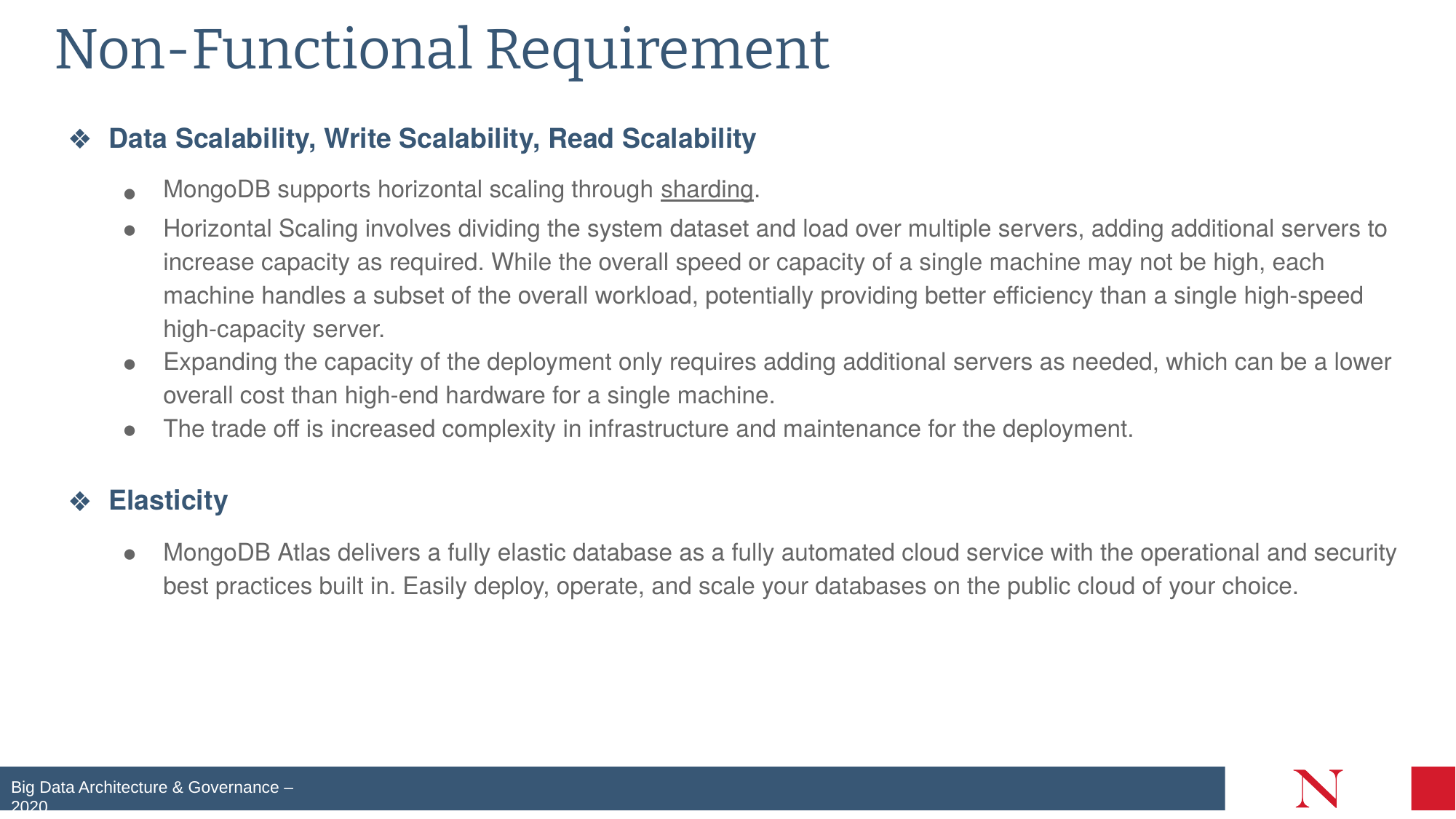

# Non-Functional Requirement
Data Scalability, Write Scalability, Read Scalability

MongoDB supports horizontal scaling through sharding.
Horizontal Scaling involves dividing the system dataset and load over multiple servers, adding additional servers to increase capacity as required. While the overall speed or capacity of a single machine may not be high, each machine handles a subset of the overall workload, potentially providing better efficiency than a single high-speed high-capacity server.
Expanding the capacity of the deployment only requires adding additional servers as needed, which can be a lower overall cost than high-end hardware for a single machine.
The trade off is increased complexity in infrastructure and maintenance for the deployment.

Elasticity

MongoDB Atlas delivers a fully elastic database as a fully automated cloud service with the operational and security best practices built in. Easily deploy, operate, and scale your databases on the public cloud of your choice.